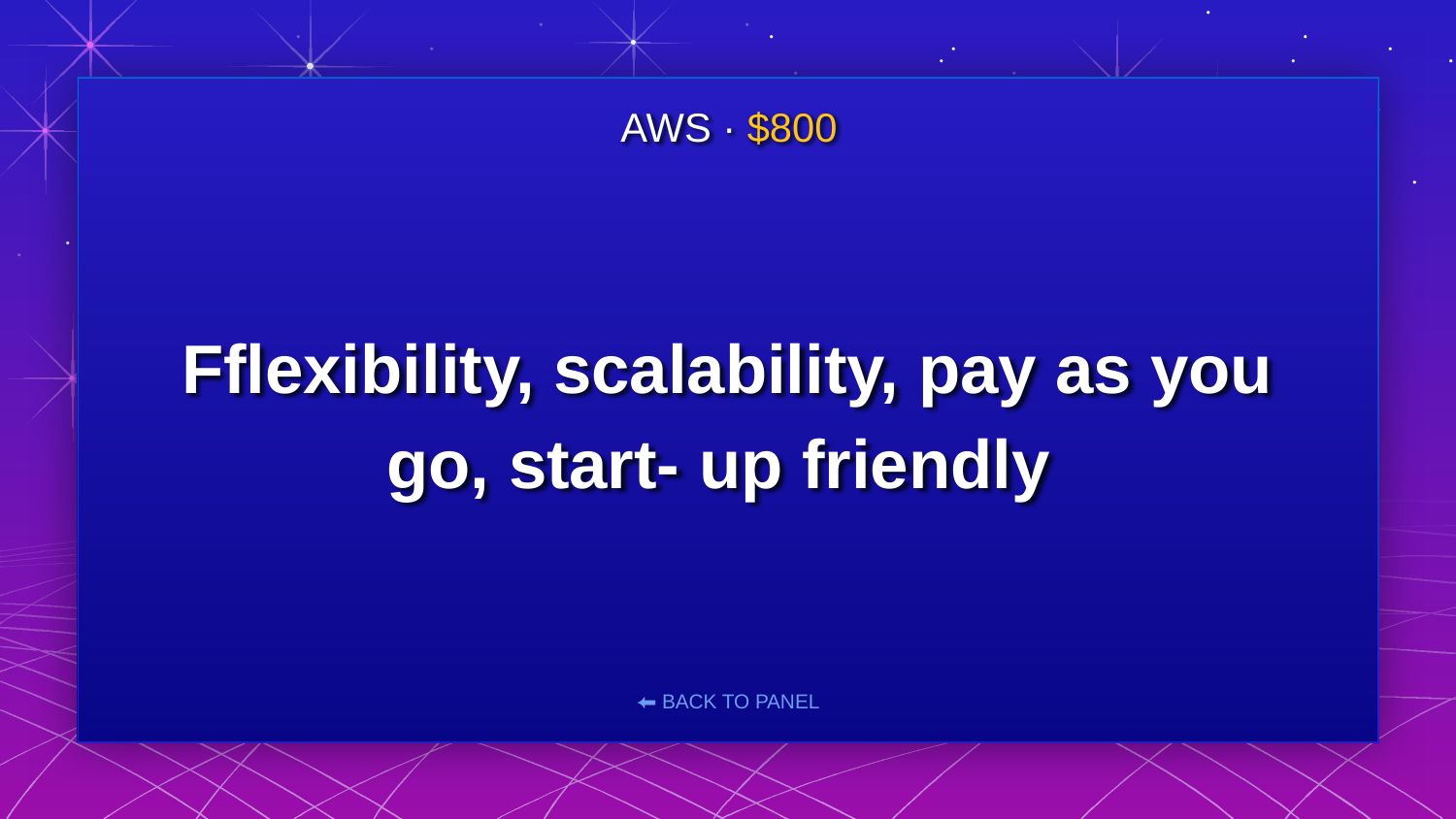

AWS · $800
# Fflexibility, scalability, pay as you go, start- up friendly